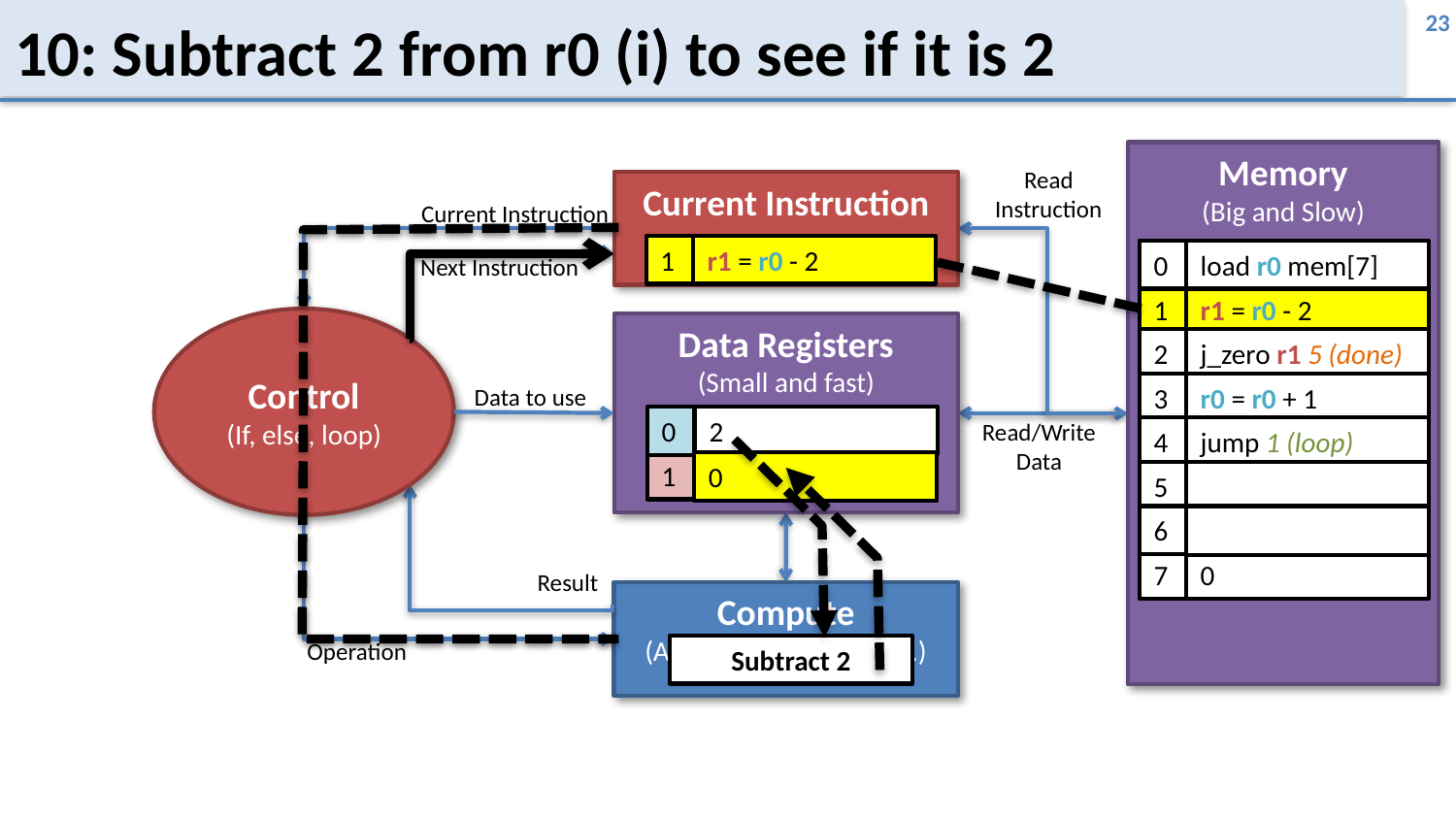

# 10: Subtract 2 from r0 (i) to see if it is 2
Memory
(Big and Slow)
Read Instruction
Current Instruction

Current Instruction

1
r1 = r0 - 2
0
load r0 mem[7]
1
r1 = r0 - 2
2
j_zero r1 5 (done)
3
r0 = r0 + 1
4
jump 1 (loop)
5

6

7
0
Next Instruction

Control
(If, else, loop)
Data Registers
(Small and fast)
Data to use
2
0

1
-2
Read/Write Data

0

Result
Operation
Compute
(Add, Sub, Multiply, etc.)
Subtract 2